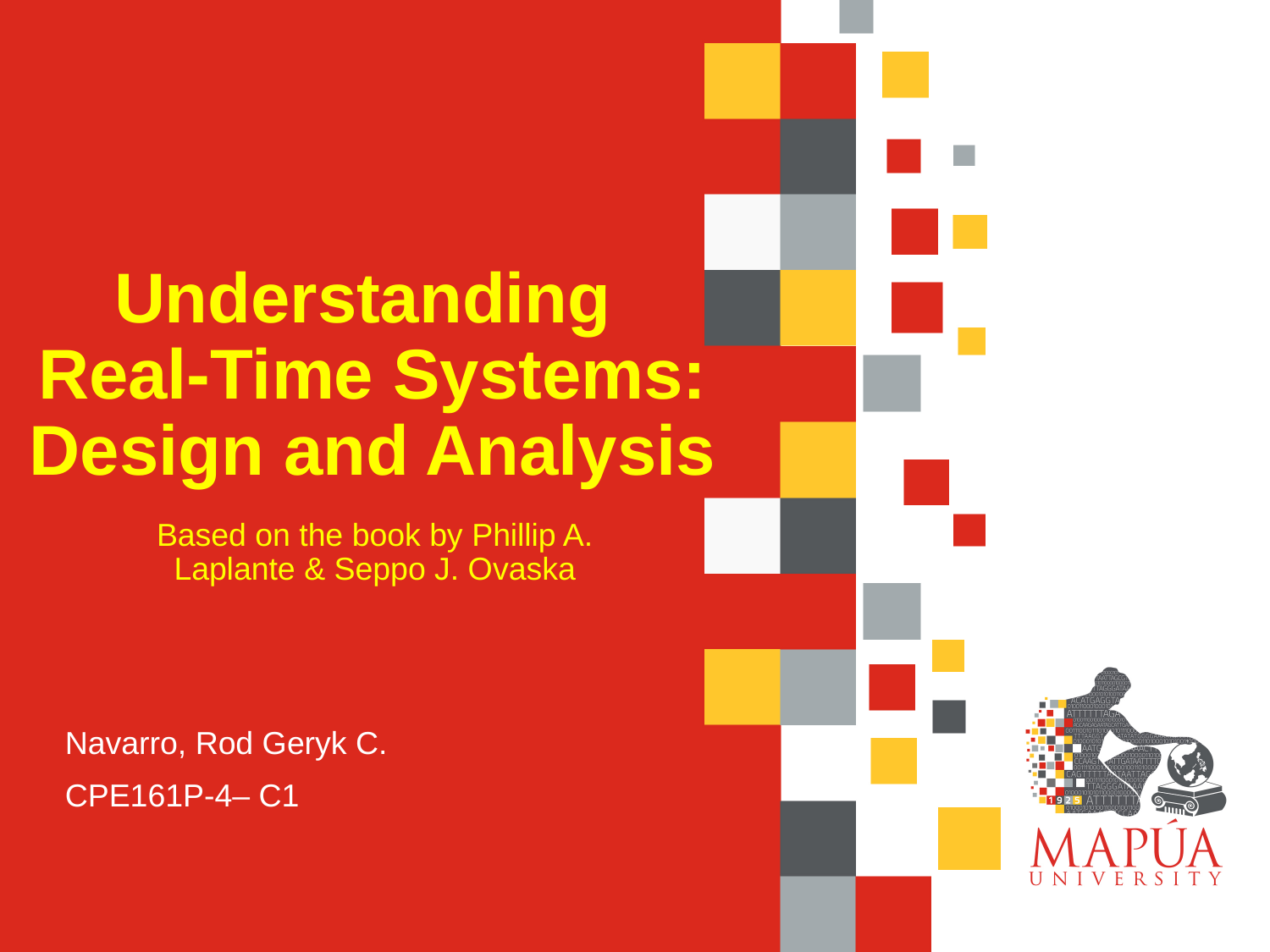

# Understanding Real-Time Systems: Design and Analysis
Based on the book by Phillip A. Laplante & Seppo J. Ovaska

Navarro, Rod Geryk C.
CPE161P-4– C1